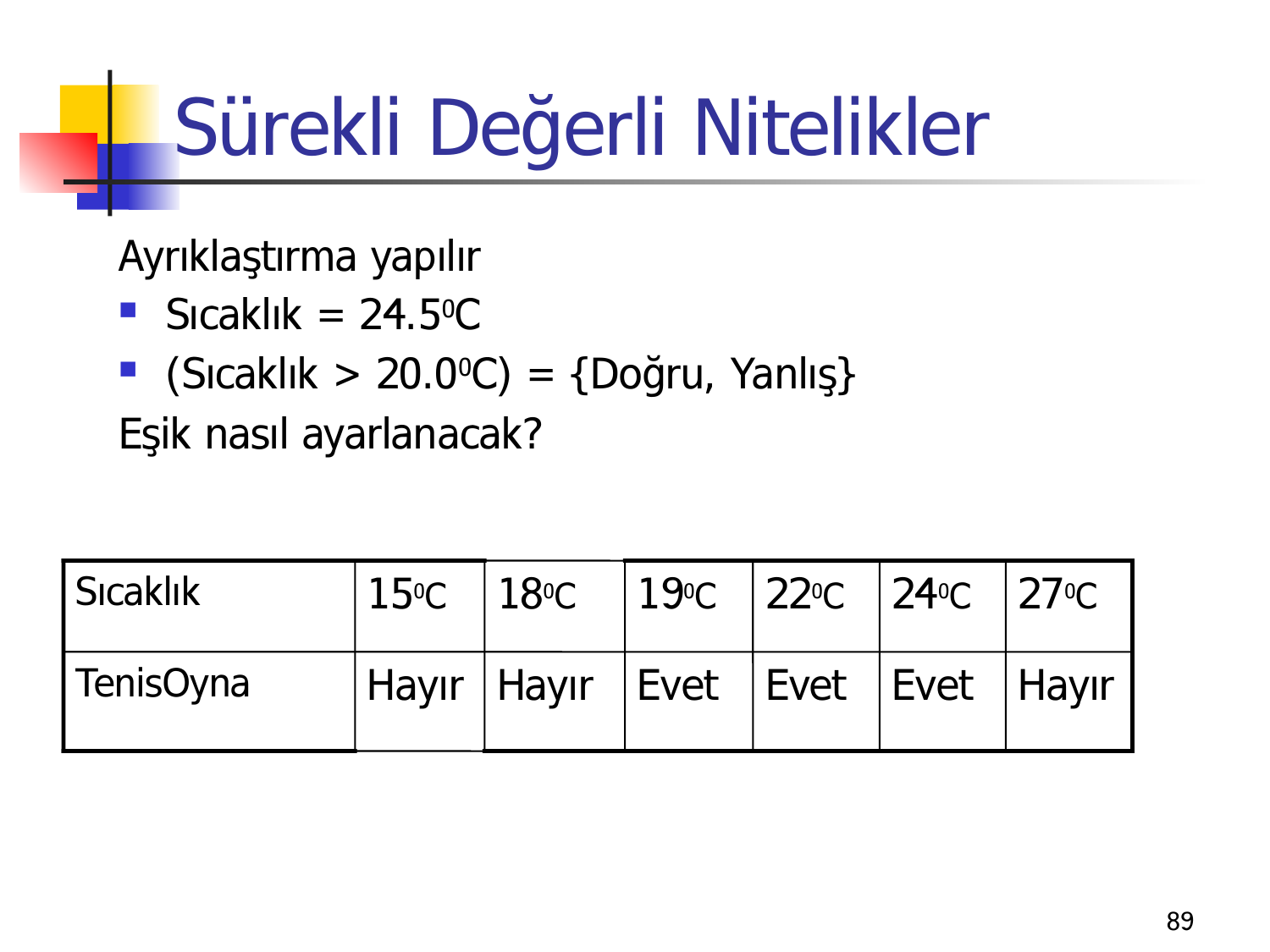

# Sürekli Değerli Nitelikler
Ayrıklaştırma yapılır
Sıcaklık = 24.50C
(Sıcaklık > 20.00C) = {Doğru, Yanlış}
Eşik nasıl ayarlanacak?

Sıcaklık

150C

180C

190C

220C

240C

270C

TenisOyna

Hayır
Hayır
Evet
Evet
Evet
Hayır

89